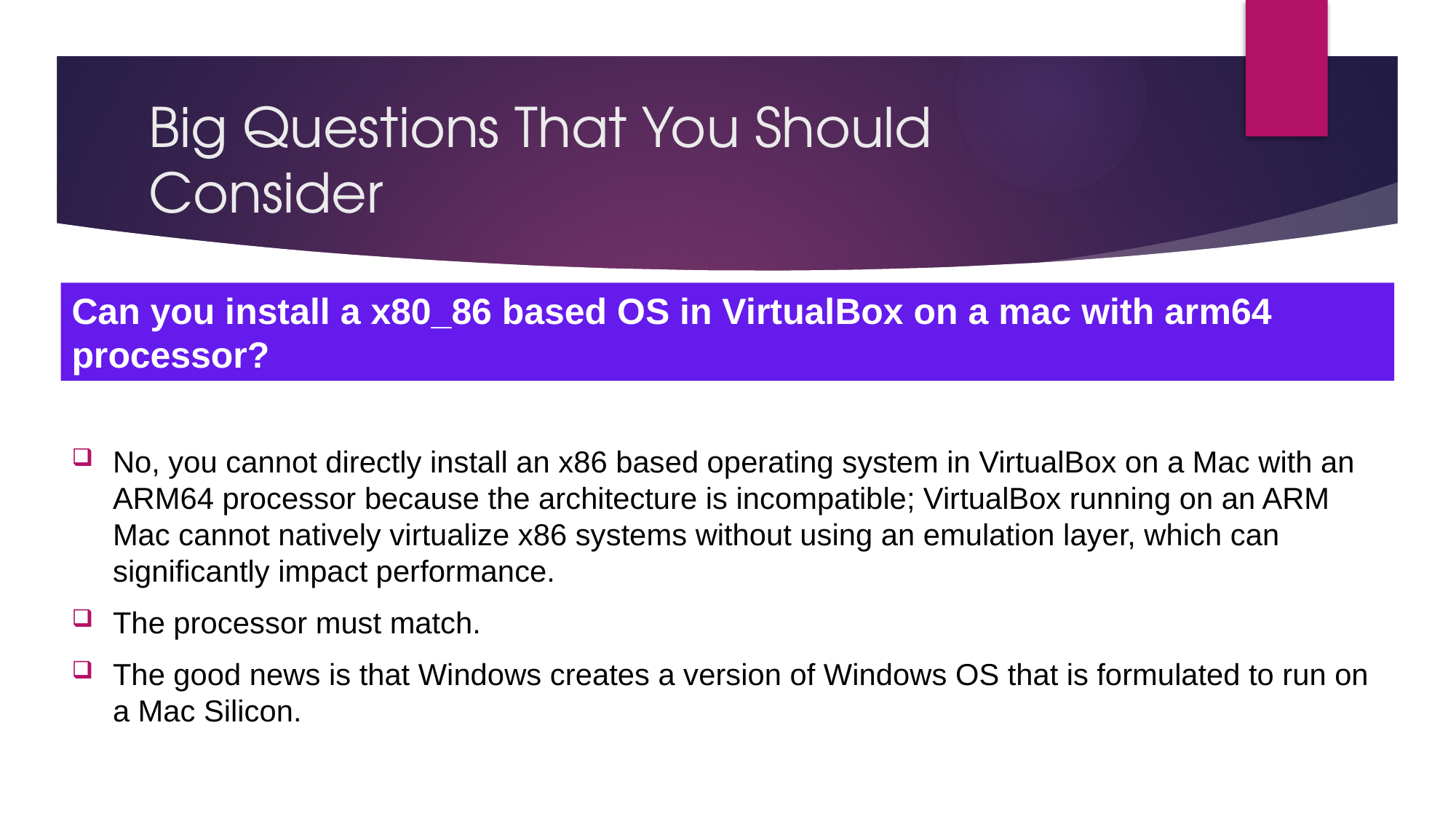

# Big Questions That You Should Consider
Can you install a x80_86 based OS in VirtualBox on a mac with arm64 processor?
No, you cannot directly install an x86 based operating system in VirtualBox on a Mac with an ARM64 processor because the architecture is incompatible; VirtualBox running on an ARM Mac cannot natively virtualize x86 systems without using an emulation layer, which can significantly impact performance.
The processor must match.
The good news is that Windows creates a version of Windows OS that is formulated to run on a Mac Silicon.